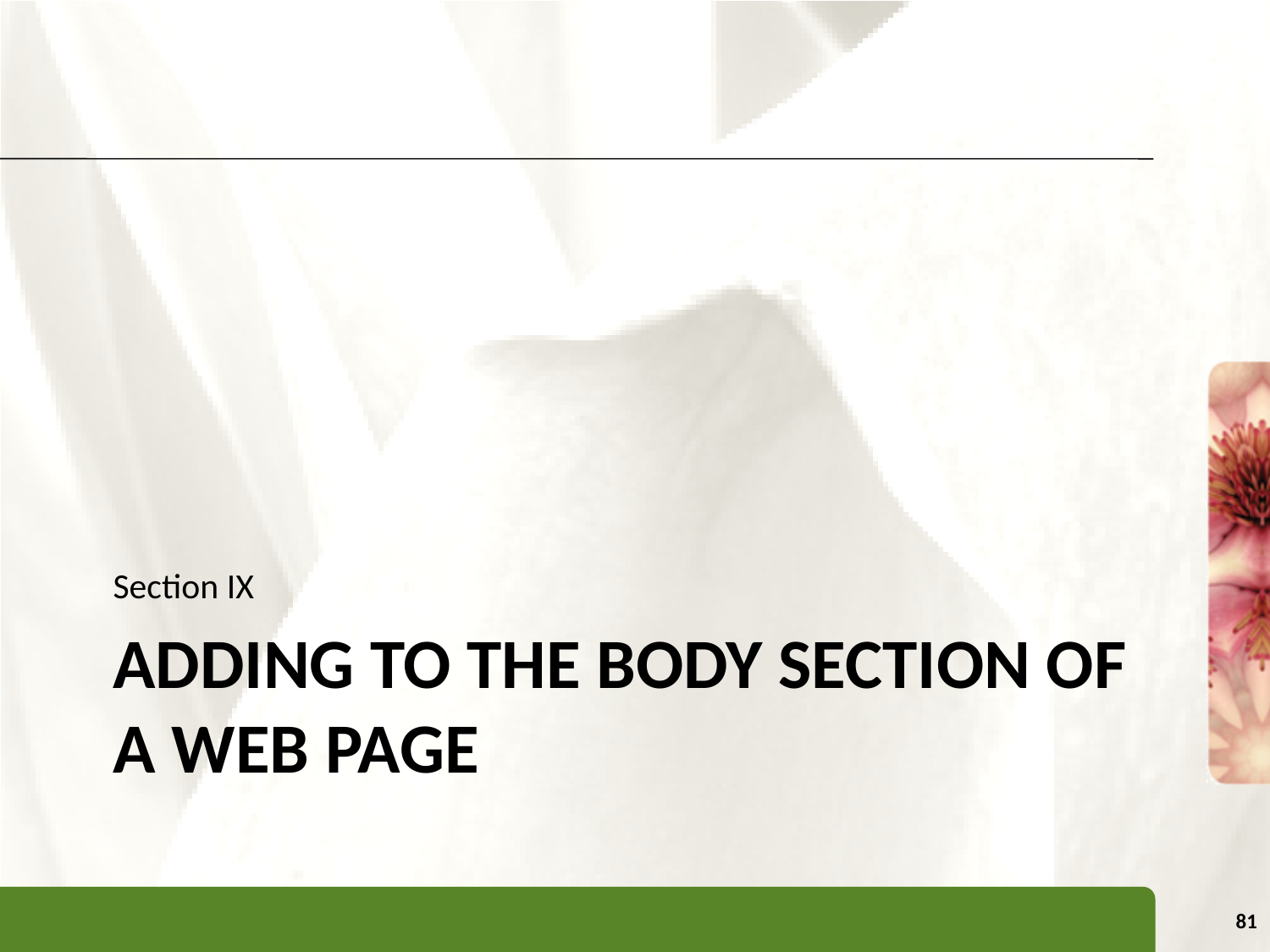

Section IX
# adding to the body section of a web page
81